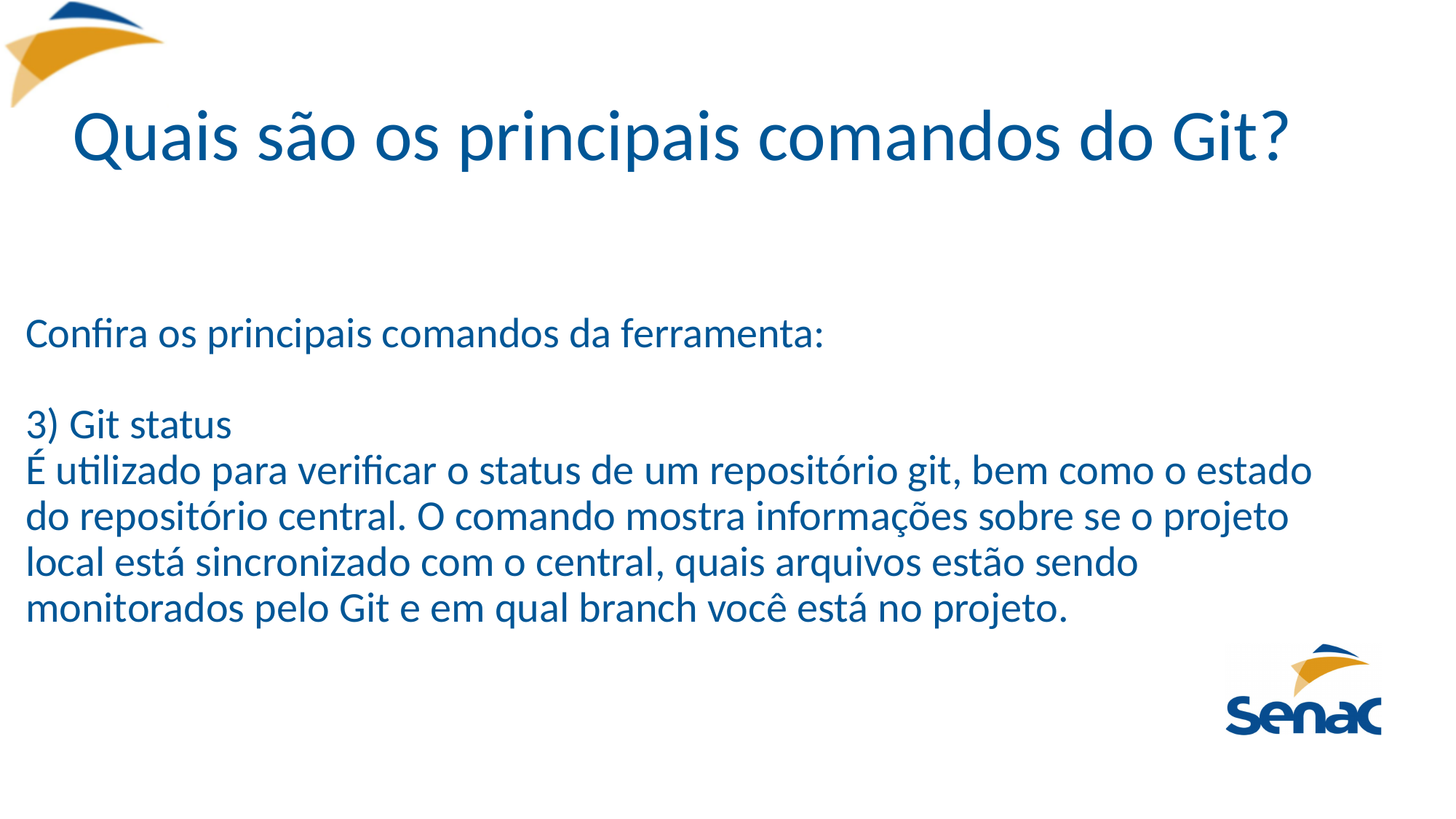

# Quais são os principais comandos do Git?
Confira os principais comandos da ferramenta:

3) Git status
É utilizado para verificar o status de um repositório git, bem como o estado do repositório central. O comando mostra informações sobre se o projeto local está sincronizado com o central, quais arquivos estão sendo monitorados pelo Git e em qual branch você está no projeto.